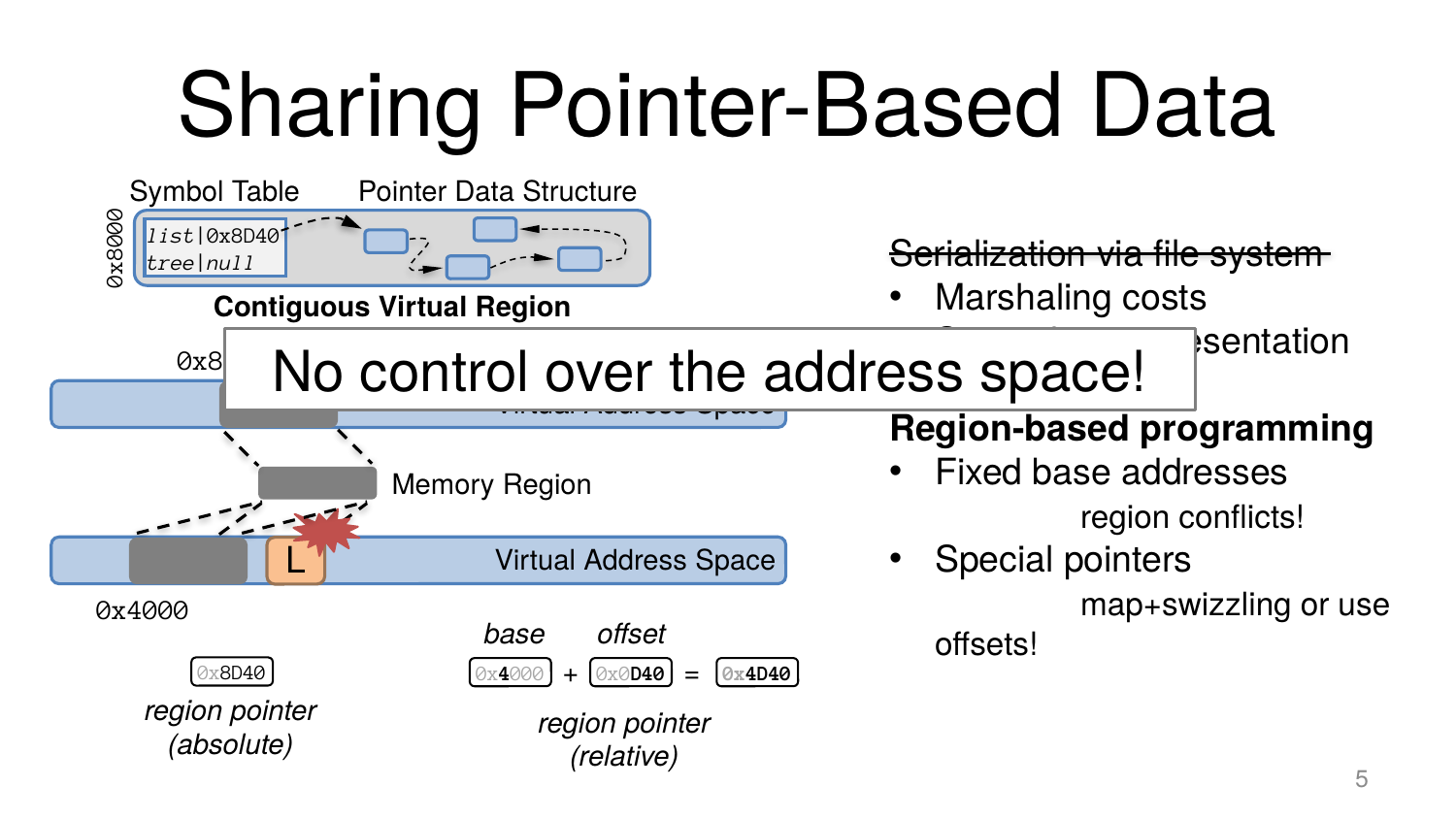

# Sharing Pointer-Based Data
Pointer Data Structure
Symbol Table

Contiguous Virtual Region
list|0x8D40
tree|null

Serialization via file system
Marshaling costs
Secondary representation

Region-based programming
Fixed base addresses
	region conflicts!
Special pointers
	map+swizzling or use offsets!

0x8000
No control over the address space!
0x8000

Virtual Address Space

Memory Region

0x4000
base
offset
+
=
0x4D40
0x4000
0x0D40
region pointer
(relative)

Virtual Address Space

L
0x8D40
region pointer
(absolute)
5